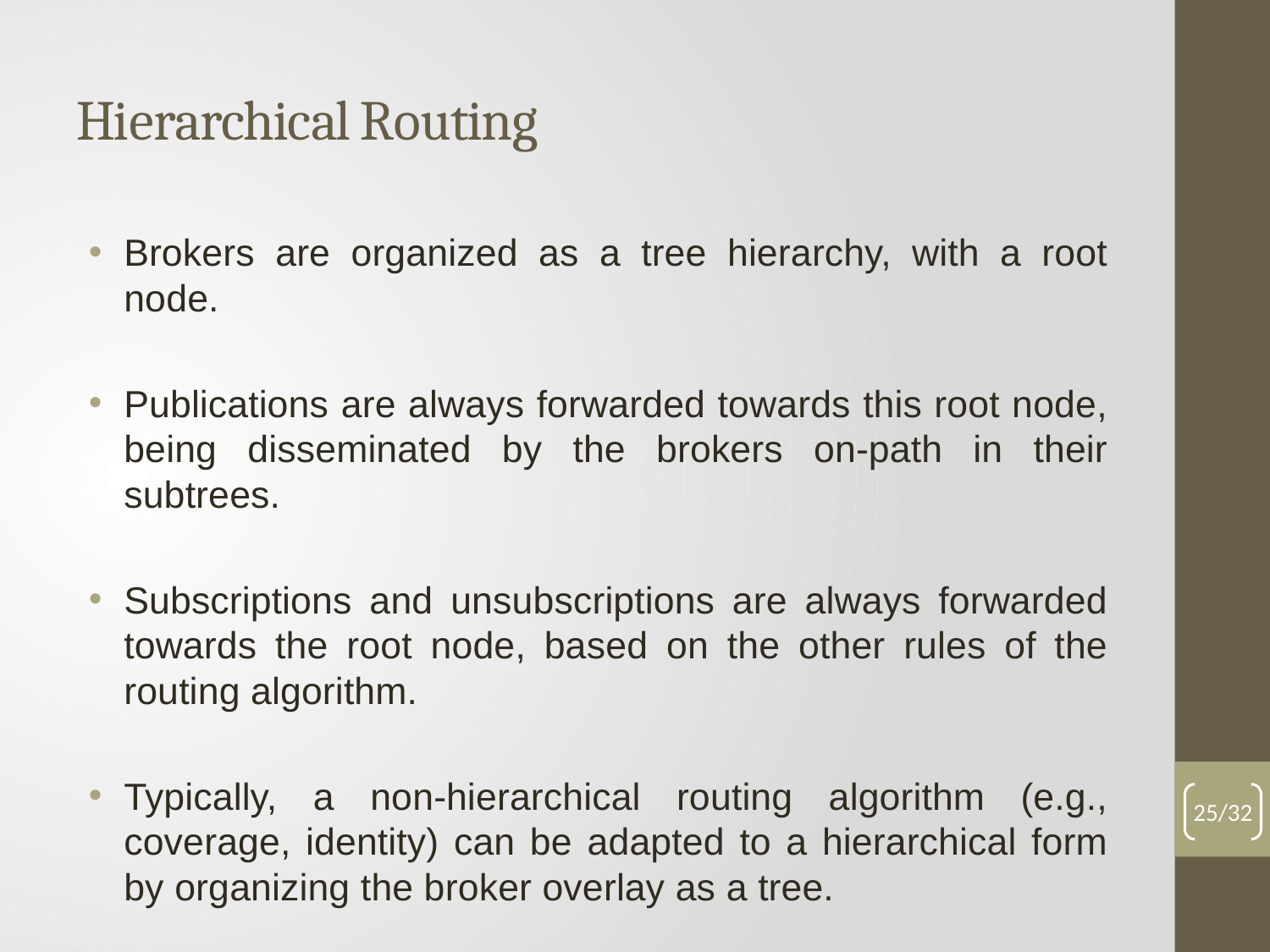

# Hierarchical Routing
Brokers are organized as a tree hierarchy, with a root node.

Publications are always forwarded towards this root node, being disseminated by the brokers on-path in their subtrees.

Subscriptions and unsubscriptions are always forwarded towards the root node, based on the other rules of the routing algorithm.

Typically, a non-hierarchical routing algorithm (e.g., coverage, identity) can be adapted to a hierarchical form by organizing the broker overlay as a tree.

25/32